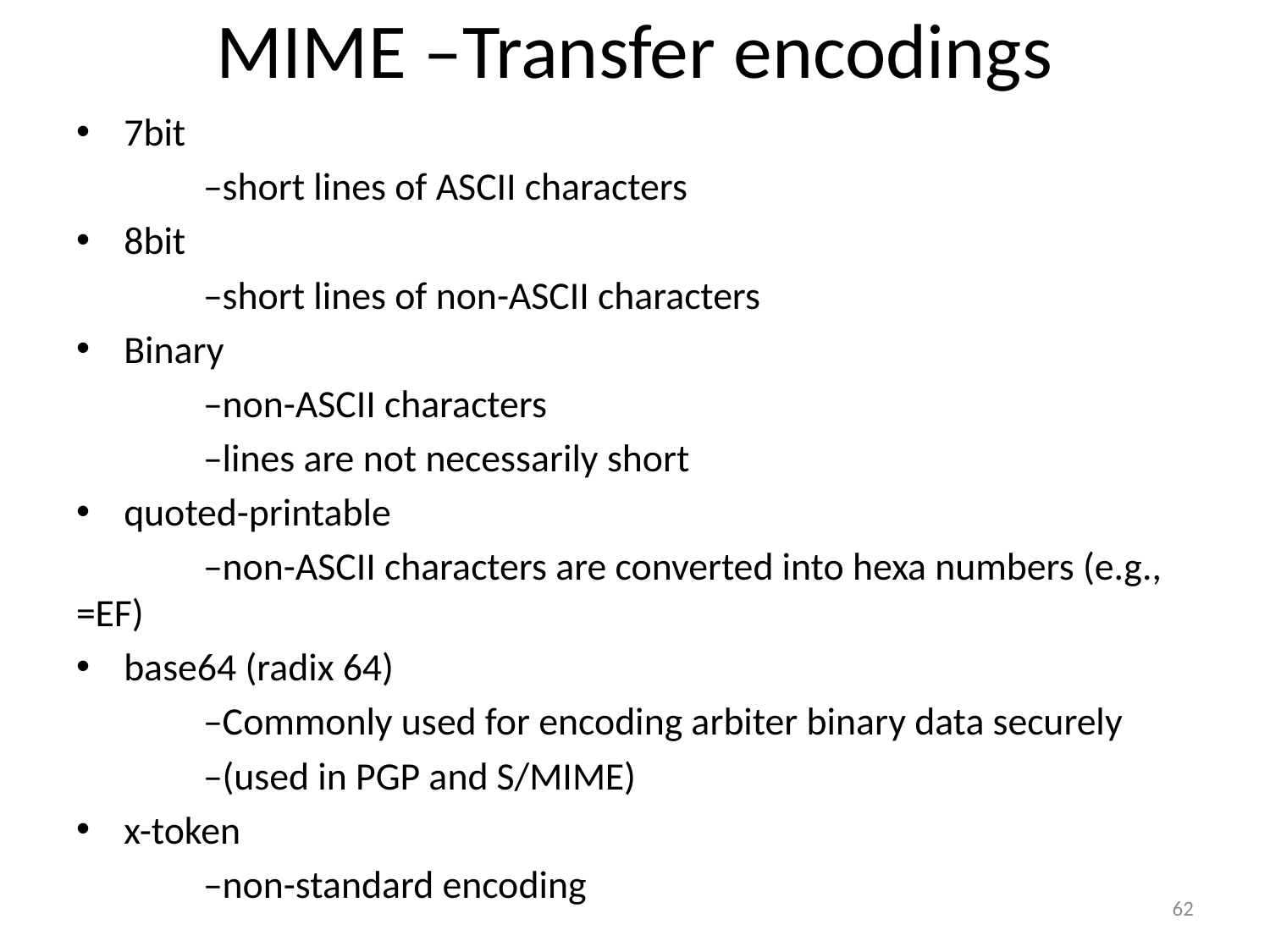

# MIME –Transfer encodings
7bit
	–short lines of ASCII characters
8bit
	–short lines of non-ASCII characters
Binary
	–non-ASCII characters
	–lines are not necessarily short
quoted-printable
	–non-ASCII characters are converted into hexa numbers (e.g., =EF)
base64 (radix 64)
	–Commonly used for encoding arbiter binary data securely
	–(used in PGP and S/MIME)
x-token
	–non-standard encoding

62